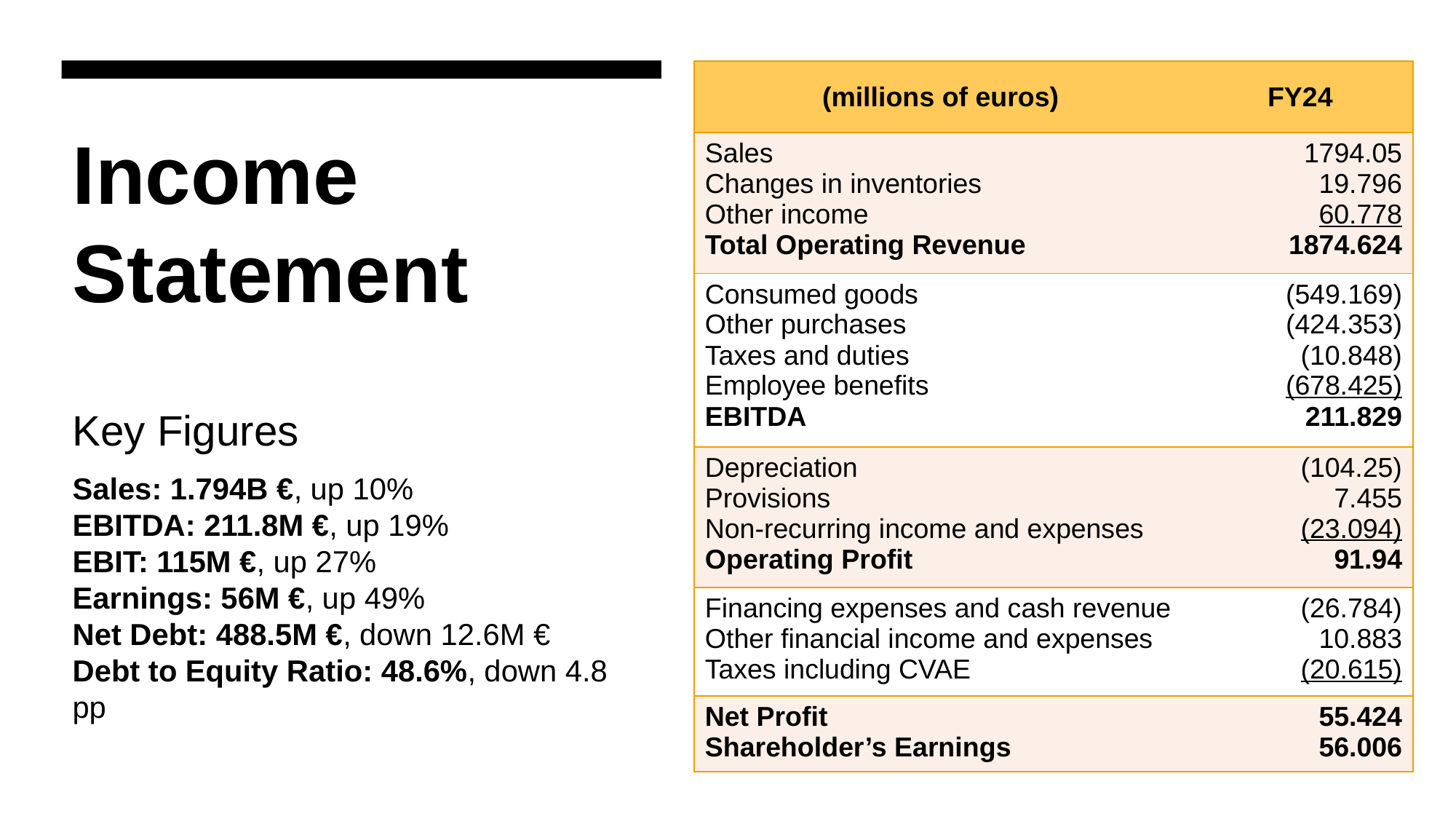

| (millions of euros) | FY24 |
| --- | --- |
| Sales Changes in inventories Other income Total Operating Revenue | 1794.05 19.796 60.778 1874.624 |
| Consumed goods Other purchases Taxes and duties Employee benefits EBITDA | (549.169) (424.353) (10.848) (678.425) 211.829 |
| Depreciation Provisions Non-recurring income and expenses Operating Profit | (104.25) 7.455 (23.094) 91.94 |
| Financing expenses and cash revenue Other financial income and expenses Taxes including CVAE | (26.784) 10.883 (20.615) |
| Net Profit Shareholder’s Earnings | 55.424 56.006 |
# Income Statement
Key Figures

Sales: 1.794B €, up 10%
EBITDA: 211.8M €, up 19%
EBIT: 115M €, up 27%
Earnings: 56M €, up 49%
Net Debt: 488.5M €, down 12.6M €
Debt to Equity Ratio: 48.6%, down 4.8 pp